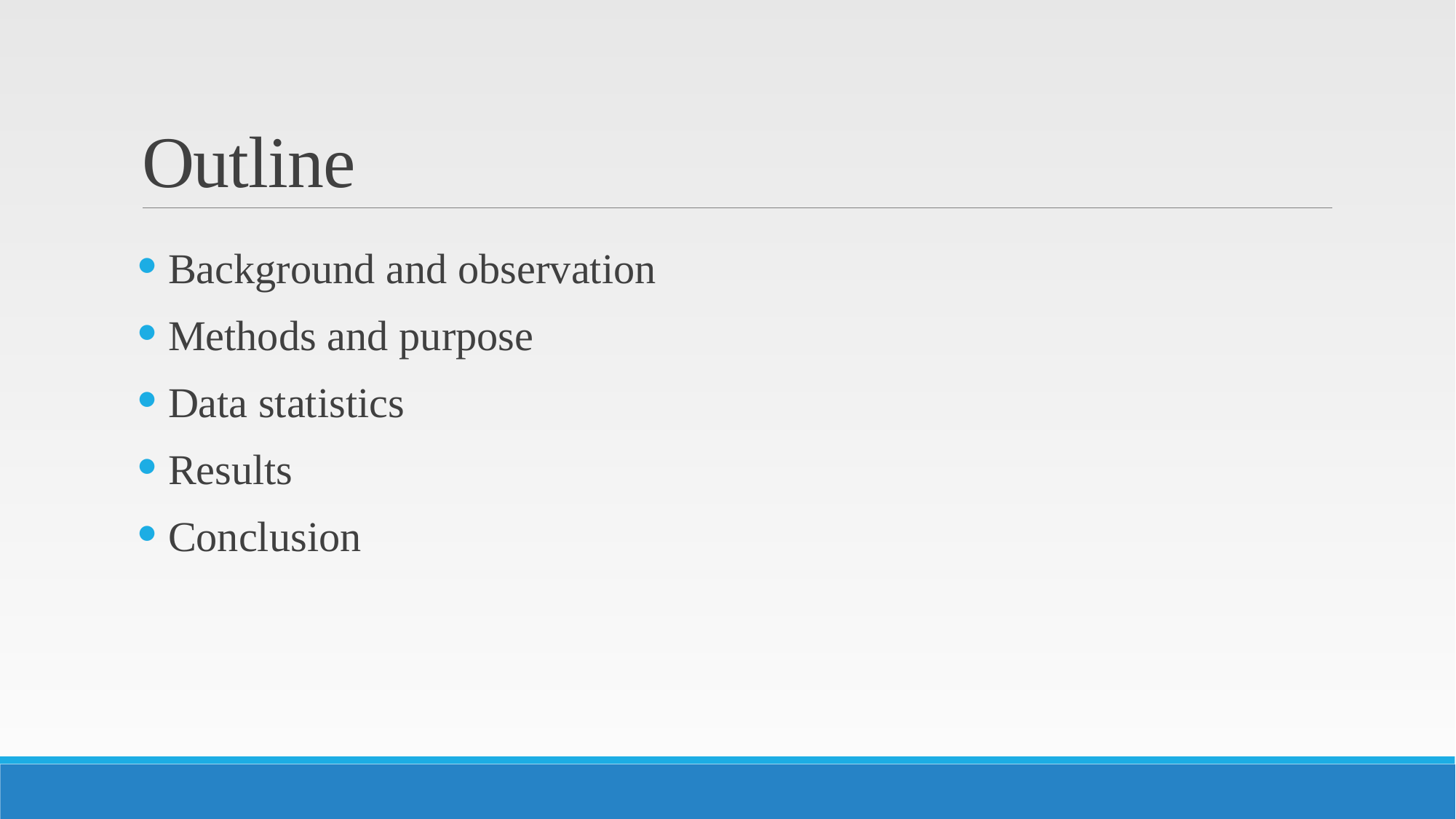

# Outline
 Background and observation
 Methods and purpose
 Data statistics
 Results
 Conclusion